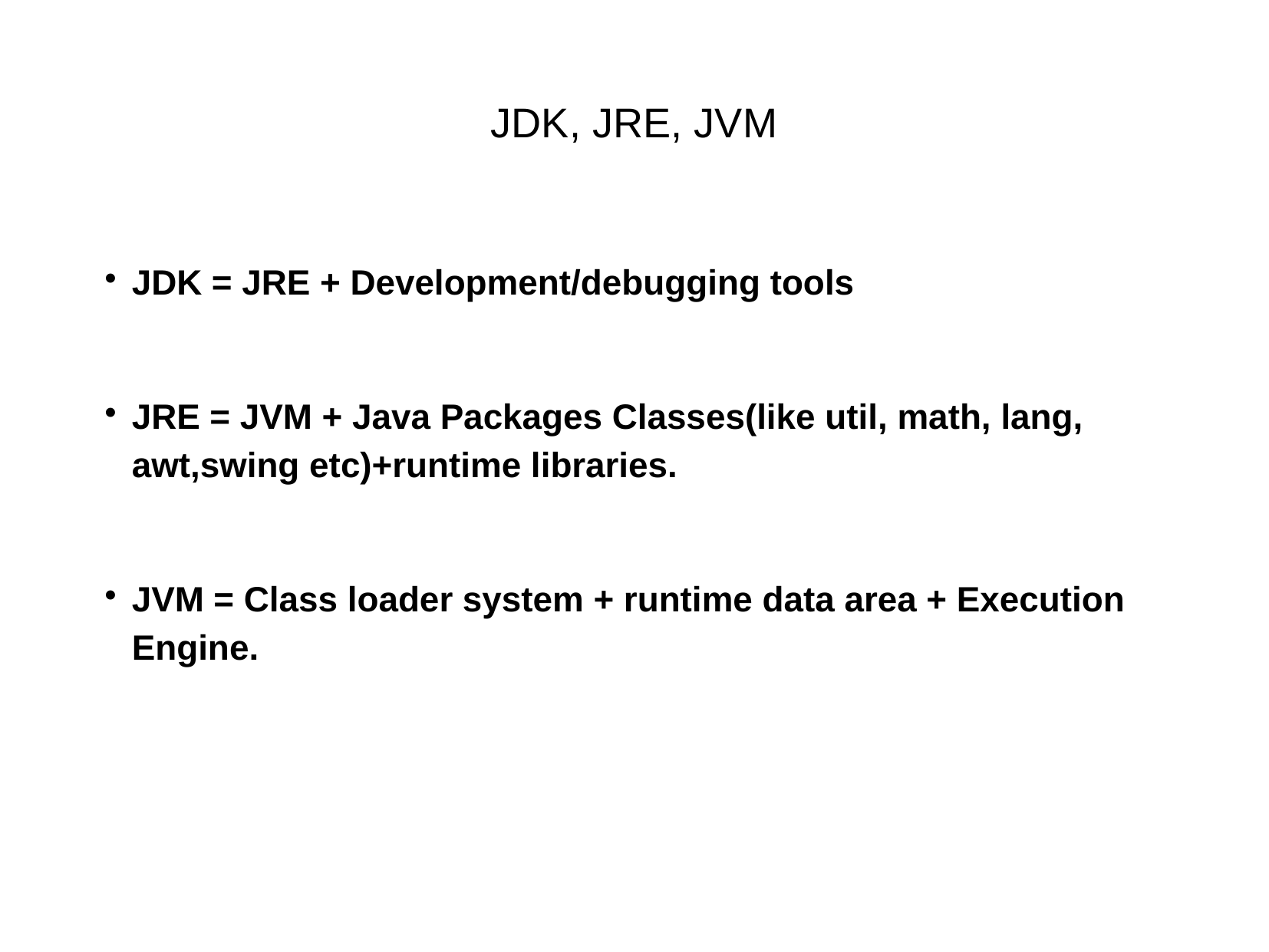

JDK, JRE, JVM
JDK = JRE + Development/debugging tools

JRE = JVM + Java Packages Classes(like util, math, lang, awt,swing etc)+runtime libraries.

JVM = Class loader system + runtime data area + Execution Engine.